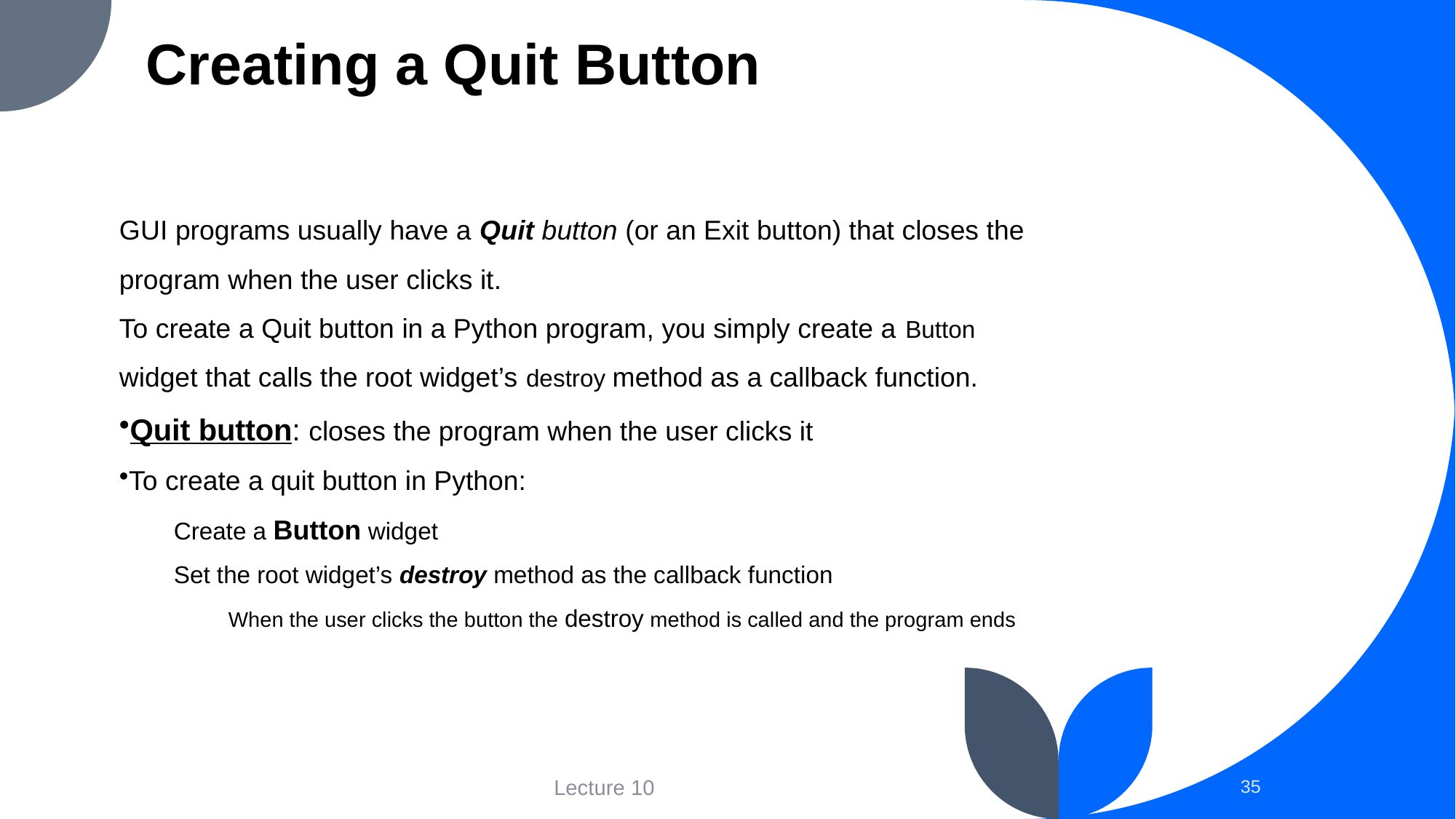

# Creating a Quit Button
GUI programs usually have a Quit button (or an Exit button) that closes the program when the user clicks it.
To create a Quit button in a Python program, you simply create a Button widget that calls the root widget’s destroy method as a callback function.
Quit button: closes the program when the user clicks it
To create a quit button in Python:
Create a Button widget
Set the root widget’s destroy method as the callback function
When the user clicks the button the destroy method is called and the program ends

35
Lecture 10